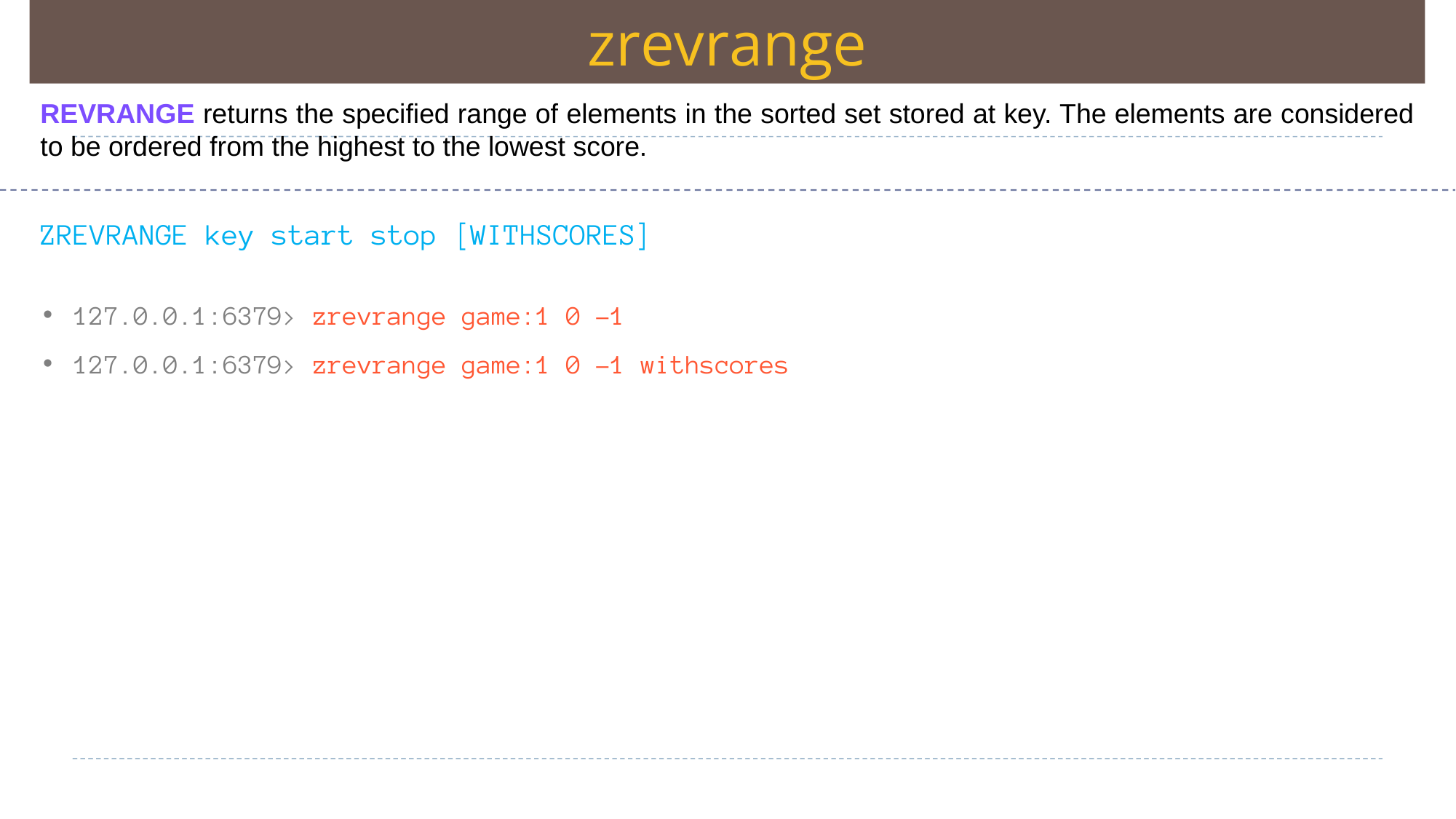

zrevrange
REVRANGE returns the specified range of elements in the sorted set stored at key. The elements are considered to be ordered from the highest to the lowest score.

ZREVRANGE key start stop [WITHSCORES]
127.0.0.1:6379> zrevrange game:1 0 -1
127.0.0.1:6379> zrevrange game:1 0 -1 withscores